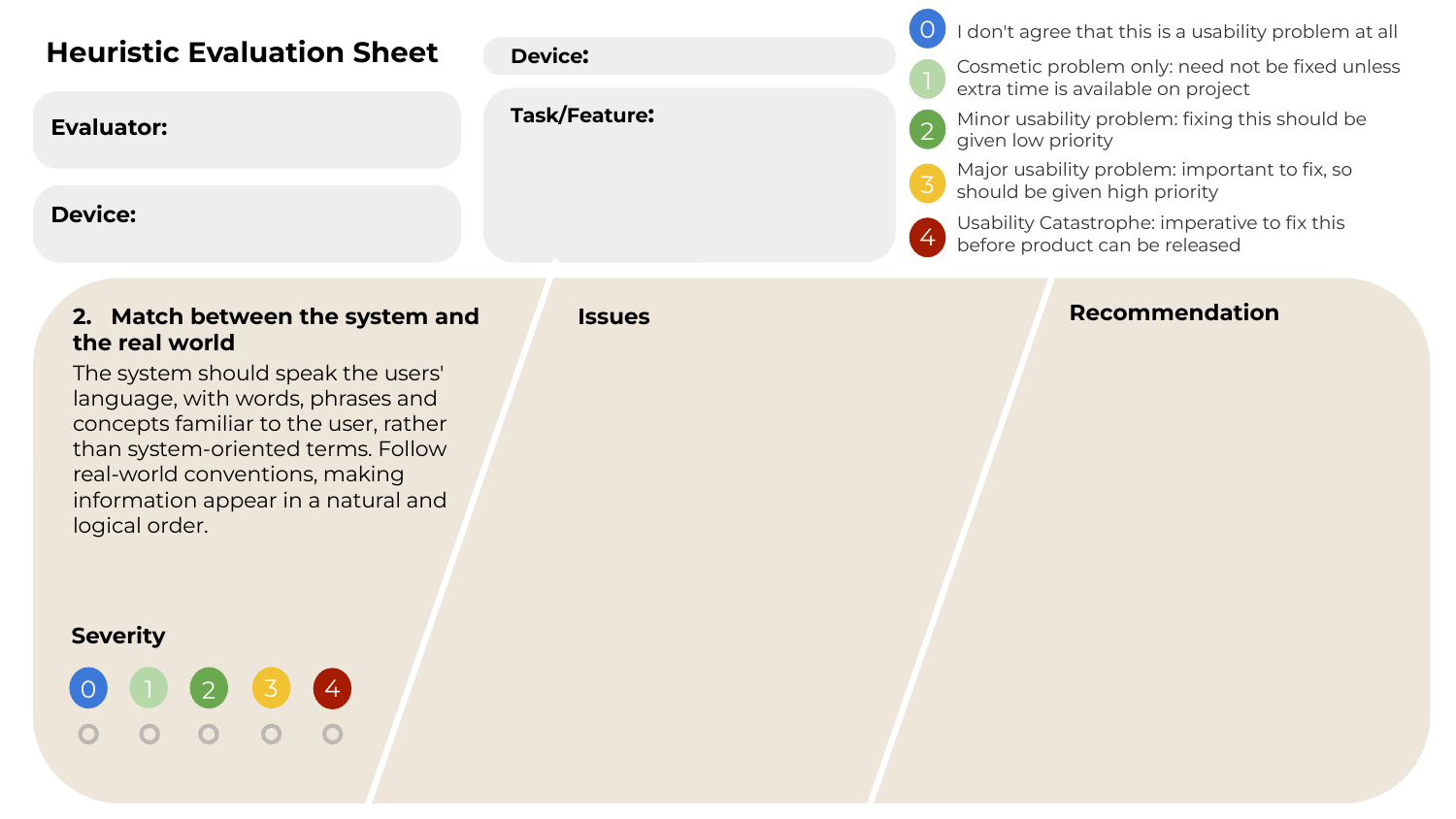

0
I don't agree that this is a usability problem at all

Heuristic Evaluation Sheet
Device:

Cosmetic problem only: need not be fixed unless extra time is available on project
1

Task/Feature:

Minor usability problem: fixing this should be given low priority
Evaluator:
2

Major usability problem: important to fix, so should be given high priority
3

Device:
Usability Catastrophe: imperative to fix this before product can be released
4

Recommendation
2.   Match between the system and the real world
Issues
The system should speak the users' language, with words, phrases and concepts familiar to the user, rather than system-oriented terms. Follow real-world conventions, making information appear in a natural and logical order.
Severity
3

4

0

1

2